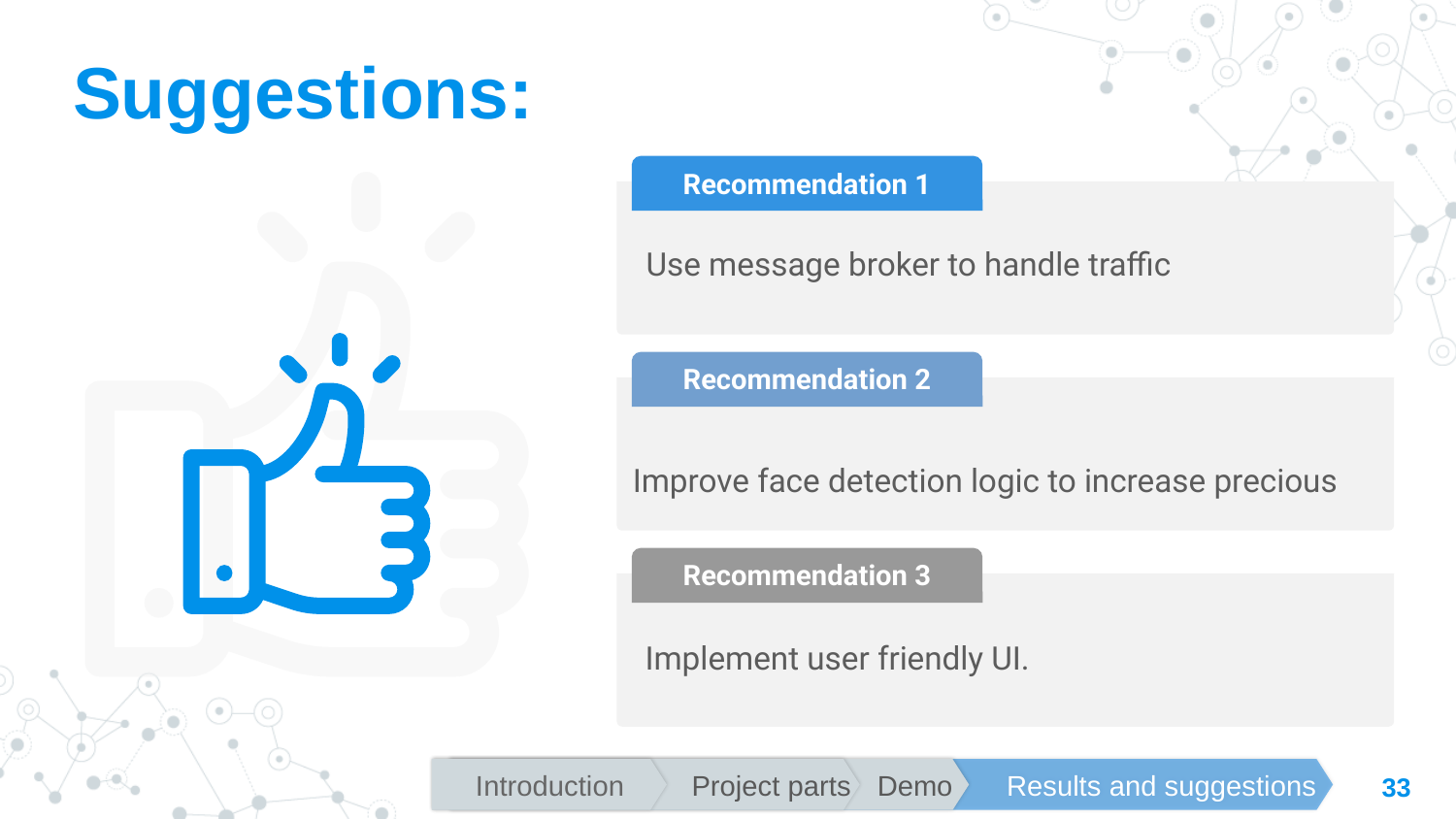

Suggestions:

Recommendation 1

Use message broker to handle traffic

Recommendation 2

Improve face detection logic to increase precious
Recommendation 3

Implement user friendly UI.
33
Demo
Introduction
Results and suggestions
Project parts